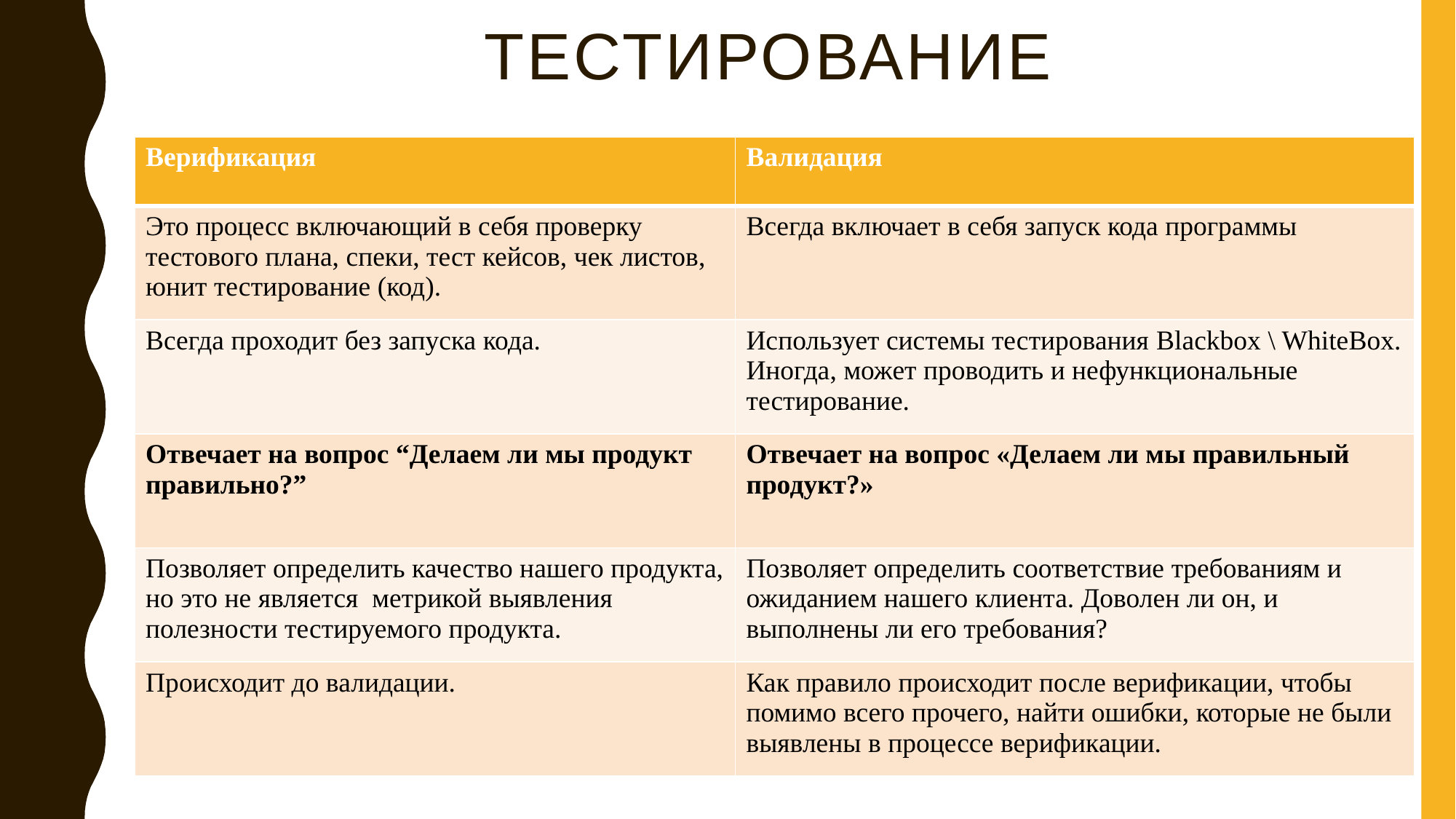

# Тестирование
| Верификация | Валидация |
| --- | --- |
| Это процесс включающий в себя проверку тестового плана, спеки, тест кейсов, чек листов, юнит тестирование (код). | Всегда включает в себя запуск кода программы |
| Всегда проходит без запуска кода. | Использует системы тестирования Blackbox \ WhiteBox. Иногда, может проводить и нефункциональные тестирование. |
| Отвечает на вопрос “Делаем ли мы продукт правильно?” | Отвечает на вопрос «Делаем ли мы правильный продукт?» |
| Позволяет определить качество нашего продукта, но это не является метрикой выявления полезности тестируемого продукта. | Позволяет определить соответствие требованиям и ожиданием нашего клиента. Доволен ли он, и выполнены ли его требования? |
| Происходит до валидации. | Как правило происходит после верификации, чтобы помимо всего прочего, найти ошибки, которые не были выявлены в процессе верификации. |
https://ktonanovenkogo.ru/voprosy-i-otvety/verifikaciya-validaciya-chto-eto-takoe-prostymi-slovami.html